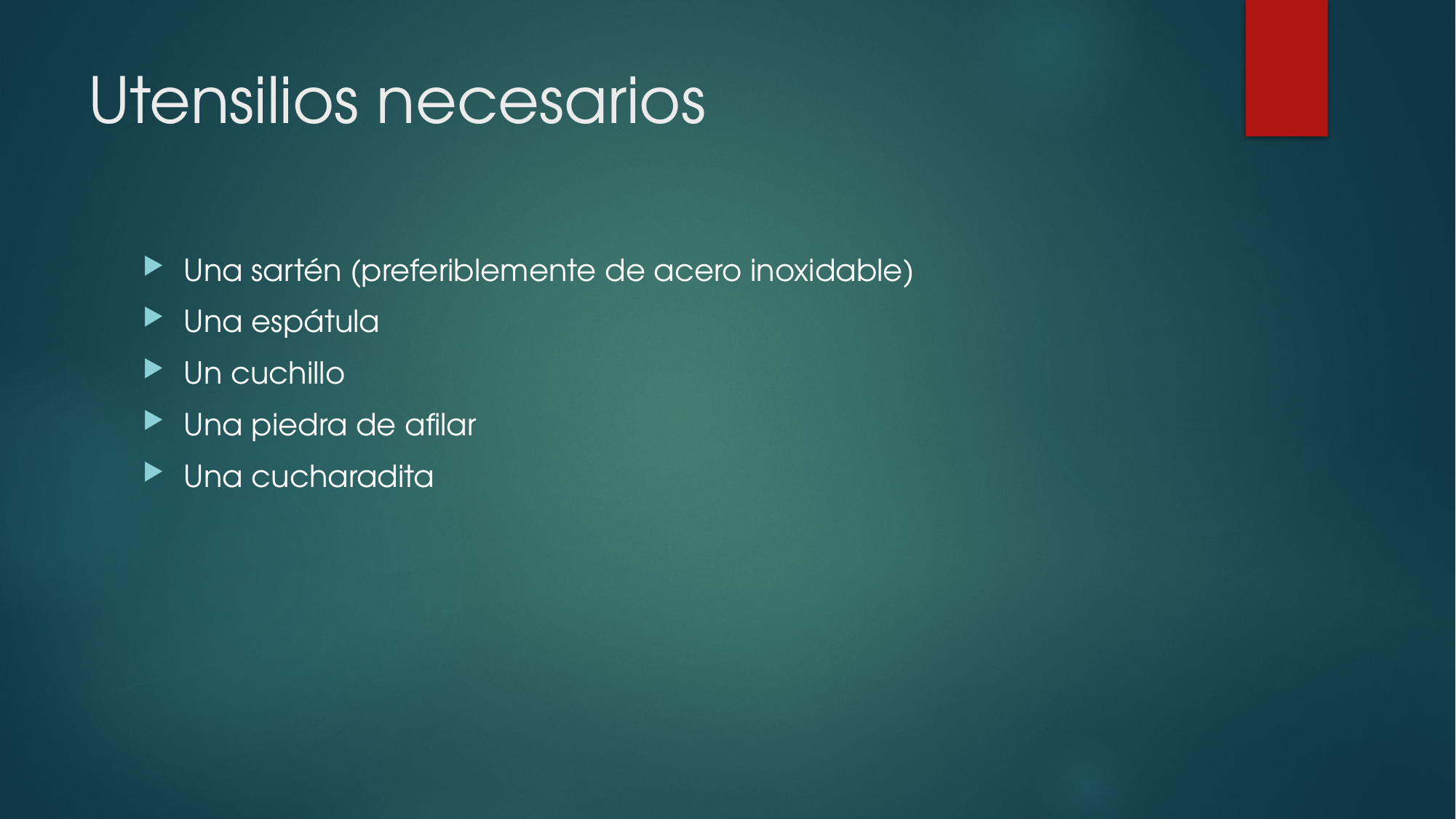

# Utensilios necesarios
Una sartén (preferiblemente de acero inoxidable)
Una espátula
Un cuchillo
Una piedra de afilar
Una cucharadita